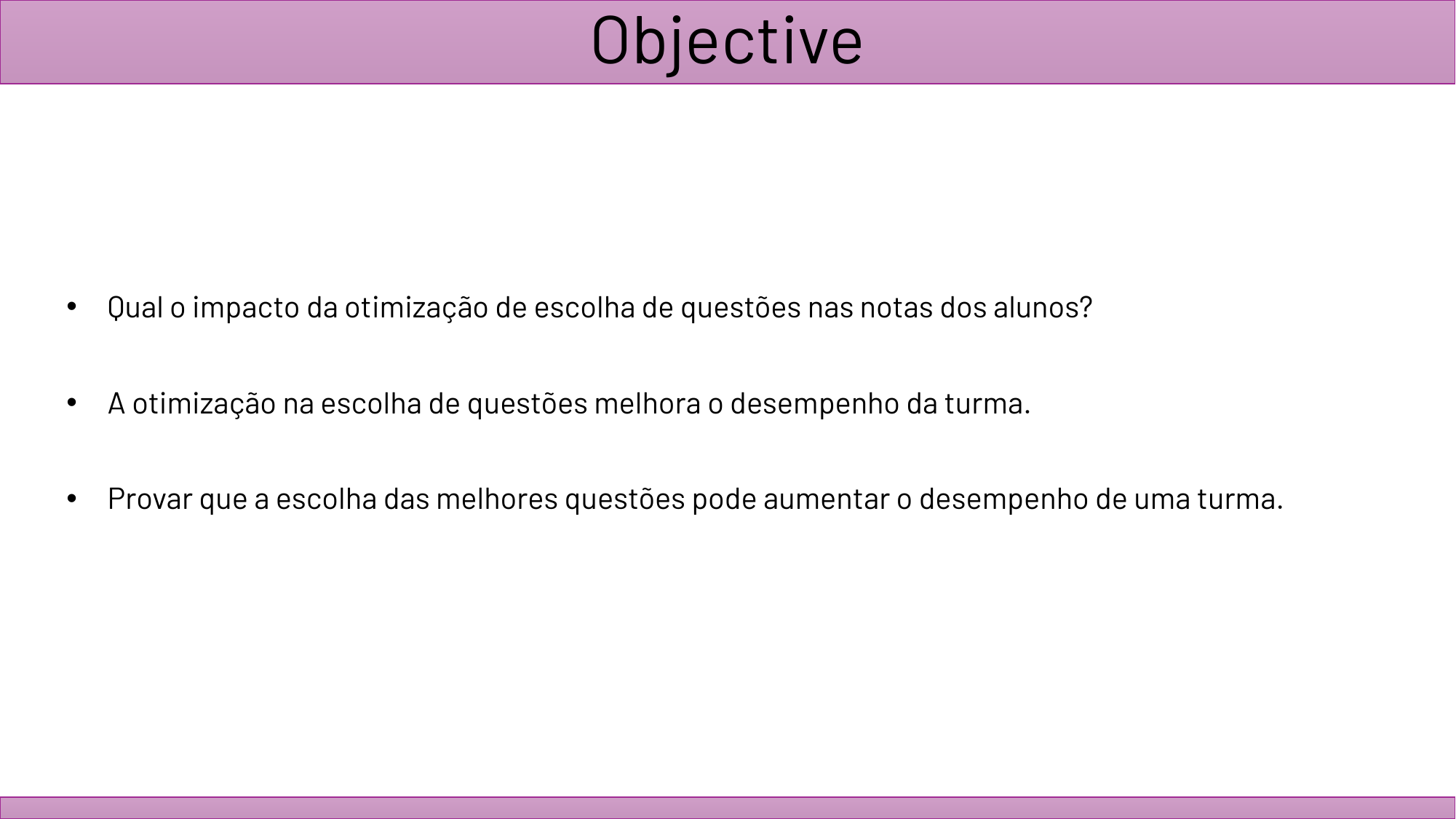

# Objective
Qual o impacto da otimização de escolha de questões nas notas dos alunos?

A otimização na escolha de questões melhora o desempenho da turma.

Provar que a escolha das melhores questões pode aumentar o desempenho de uma turma.